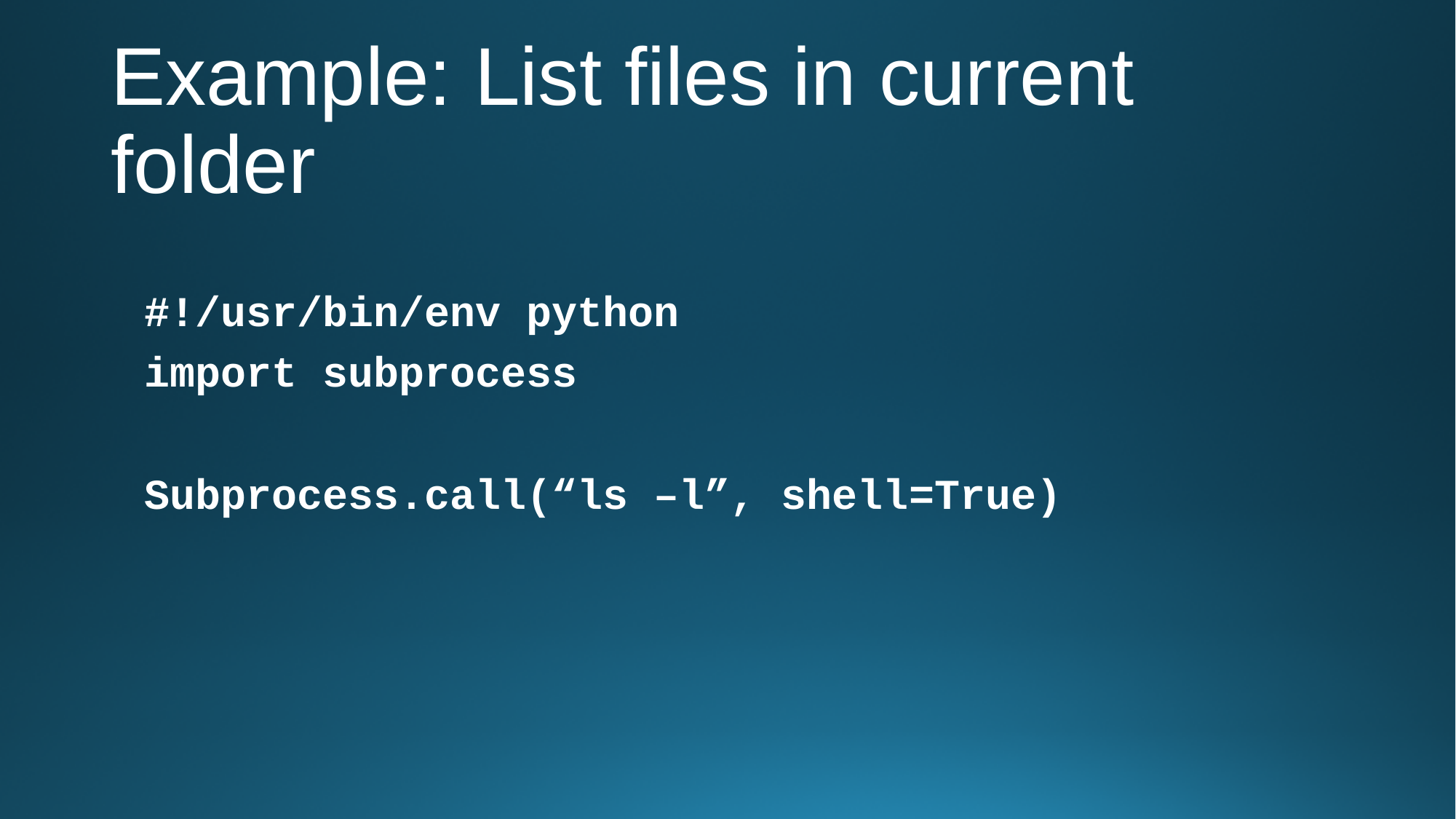

# Example: List files in current folder

#!/usr/bin/env python
import subprocess

Subprocess.call(“ls –l”, shell=True)